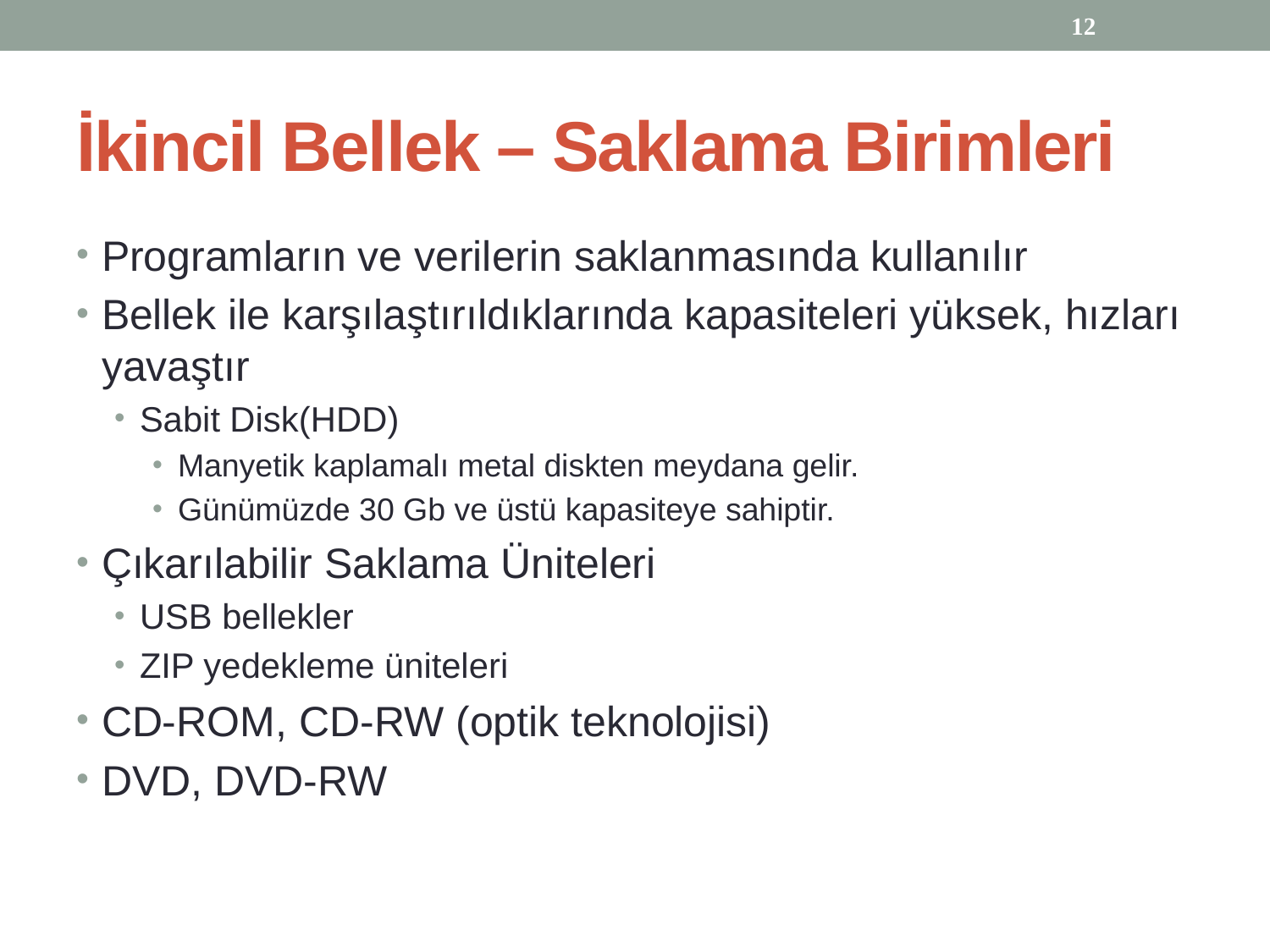

12
# İkincil Bellek – Saklama Birimleri
Programların ve verilerin saklanmasında kullanılır
Bellek ile karşılaştırıldıklarında kapasiteleri yüksek, hızları yavaştır
Sabit Disk(HDD)
Manyetik kaplamalı metal diskten meydana gelir.
Günümüzde 30 Gb ve üstü kapasiteye sahiptir.
Çıkarılabilir Saklama Üniteleri
USB bellekler
ZIP yedekleme üniteleri
CD-ROM, CD-RW (optik teknolojisi)
DVD, DVD-RW